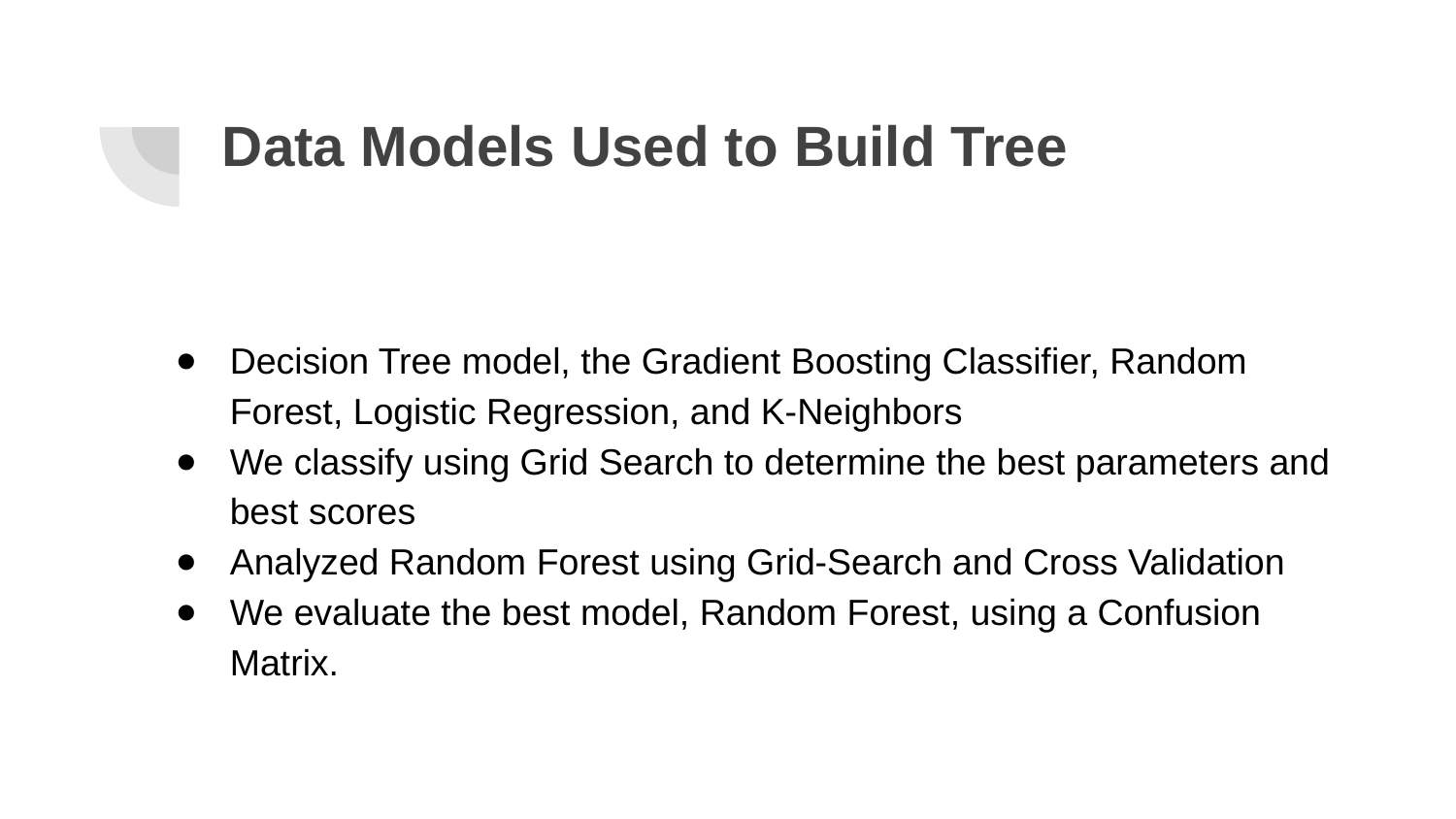

# Data Models Used to Build Tree
Decision Tree model, the Gradient Boosting Classifier, Random Forest, Logistic Regression, and K-Neighbors
We classify using Grid Search to determine the best parameters and best scores
Analyzed Random Forest using Grid-Search and Cross Validation
We evaluate the best model, Random Forest, using a Confusion Matrix.